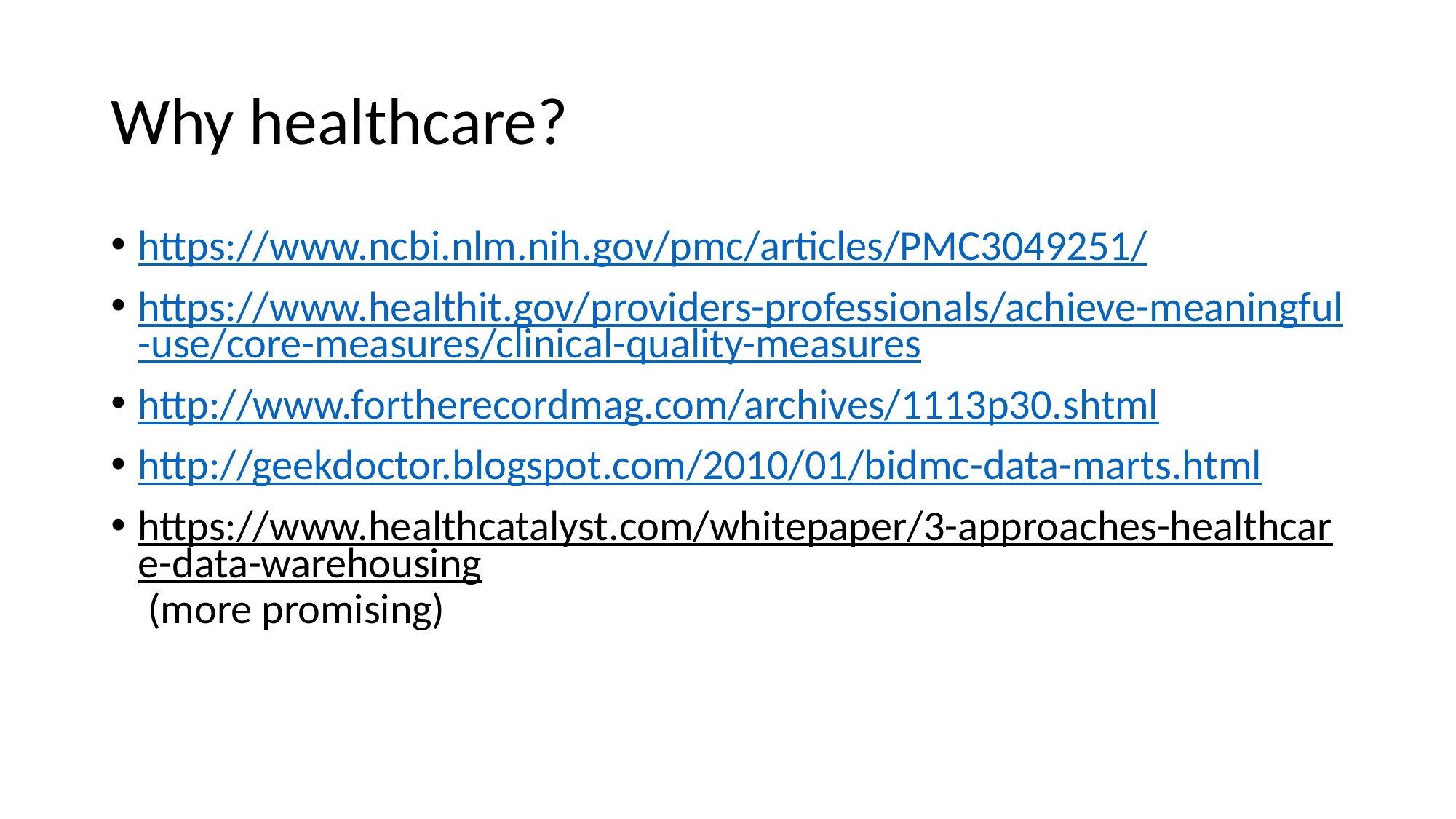

# Why healthcare?
https://www.ncbi.nlm.nih.gov/pmc/articles/PMC3049251/
https://www.healthit.gov/providers-professionals/achieve-meaningful-use/core-measures/clinical-quality-measures
http://www.fortherecordmag.com/archives/1113p30.shtml
http://geekdoctor.blogspot.com/2010/01/bidmc-data-marts.html
https://www.healthcatalyst.com/whitepaper/3-approaches-healthcare-data-warehousing (more promising)